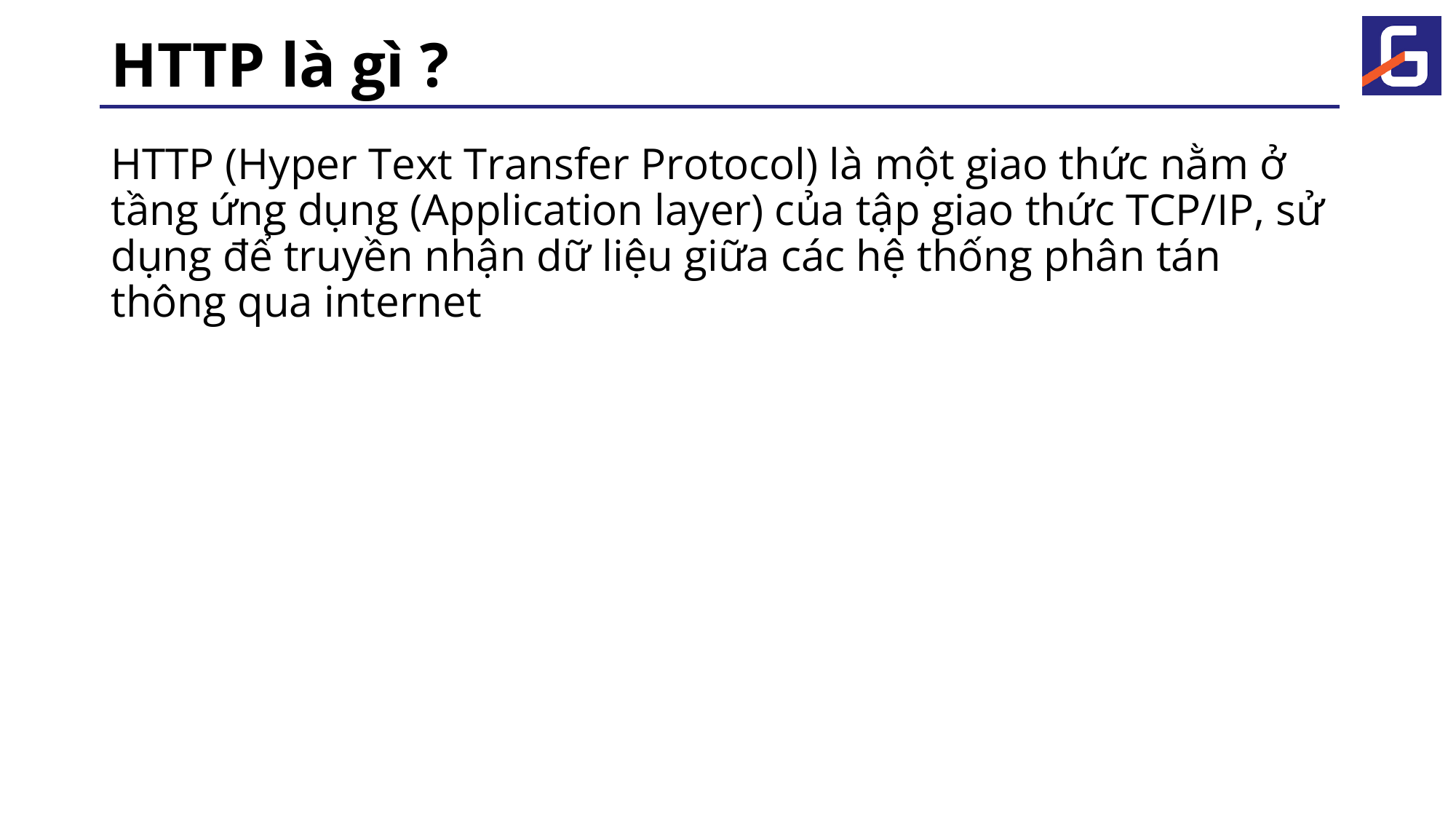

# HTTP là gì ?
HTTP (Hyper Text Transfer Protocol) là một giao thức nằm ở tầng ứng dụng (Application layer) của tập giao thức TCP/IP, sử dụng để truyền nhận dữ liệu giữa các hệ thống phân tán thông qua internet